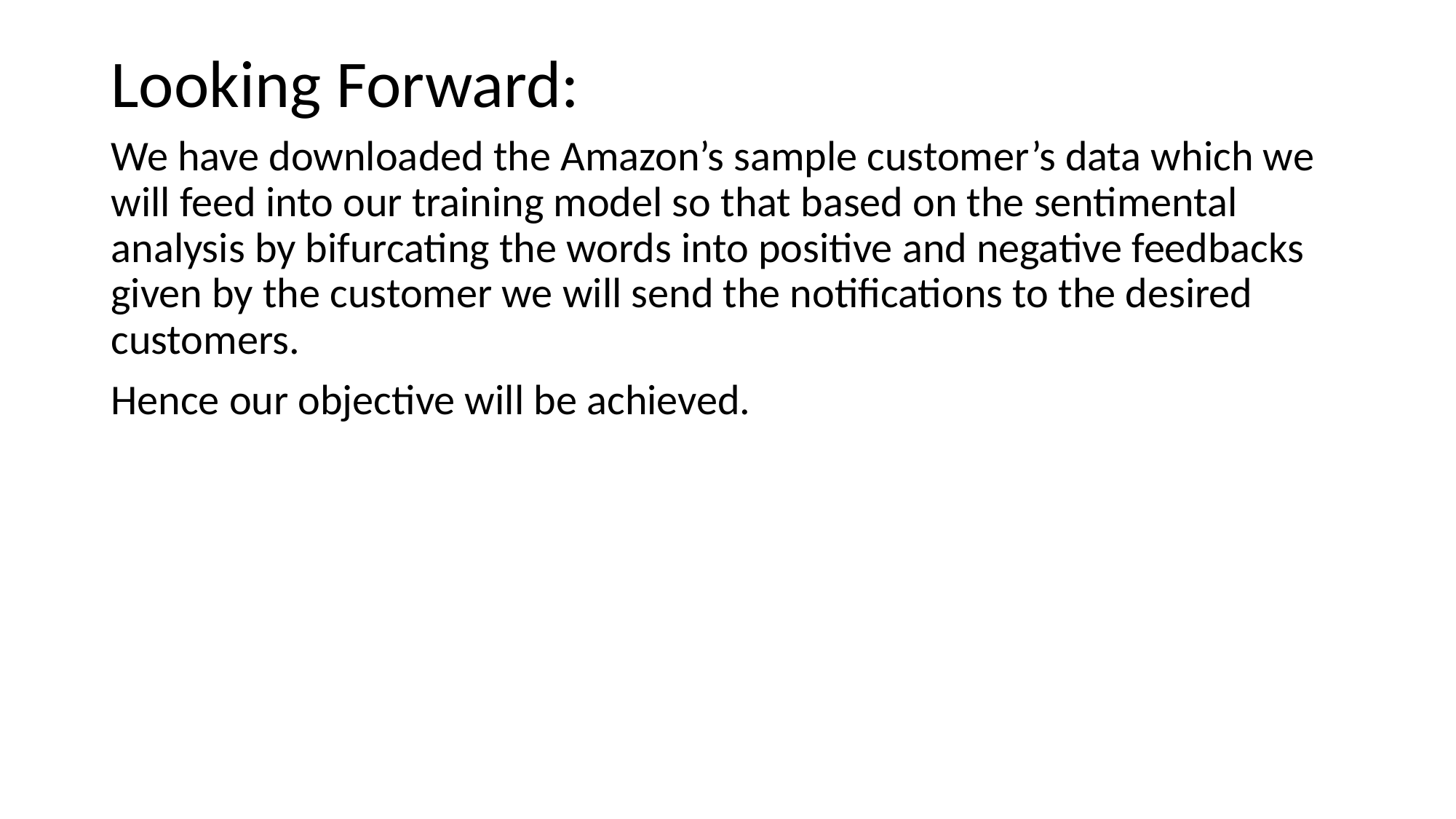

# Looking Forward:
We have downloaded the Amazon’s sample customer’s data which we will feed into our training model so that based on the sentimental analysis by bifurcating the words into positive and negative feedbacks given by the customer we will send the notifications to the desired customers.
Hence our objective will be achieved.